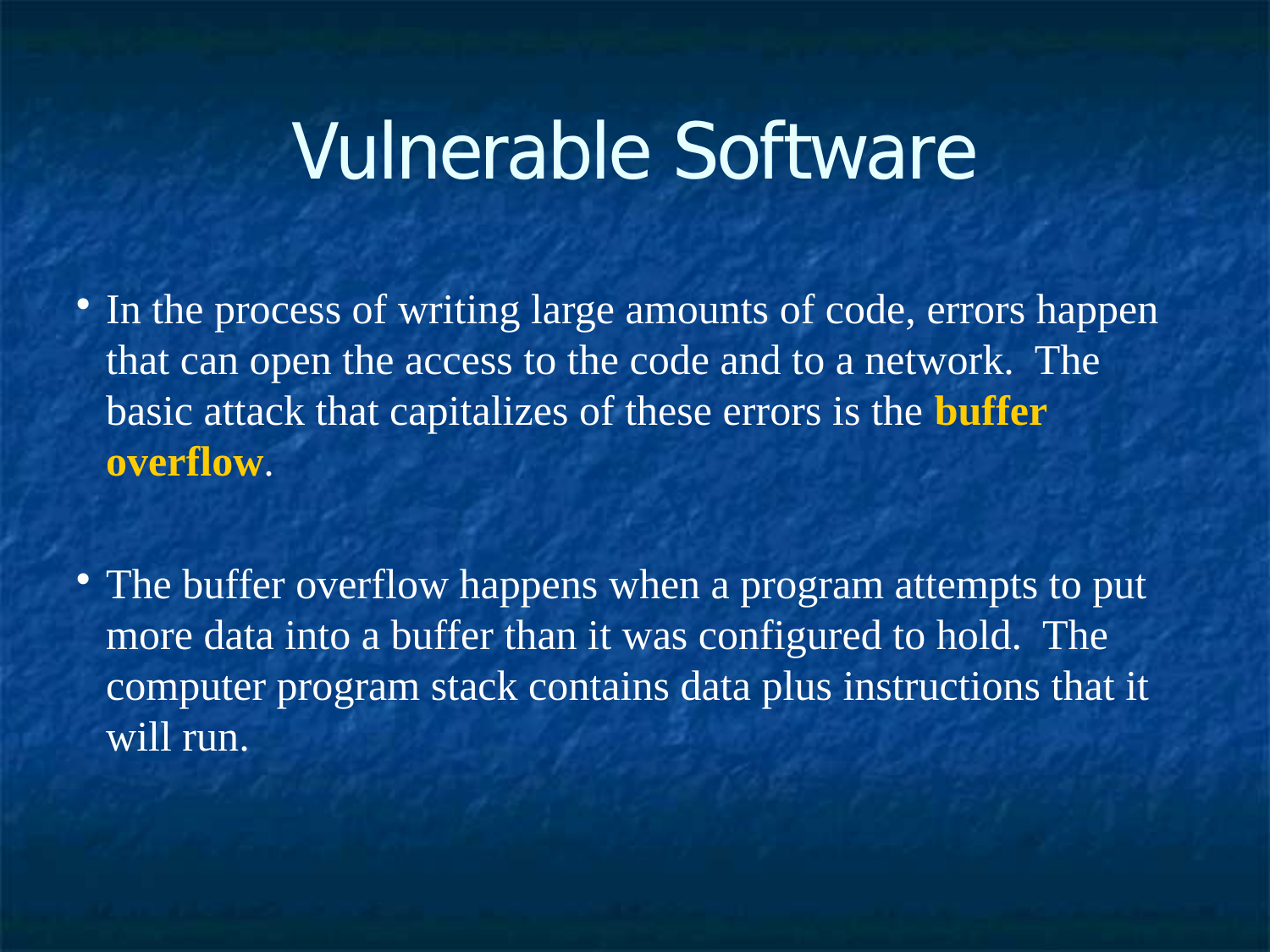

Vulnerable Software
In the process of writing large amounts of code, errors happen that can open the access to the code and to a network.  The basic attack that capitalizes of these errors is the buffer overflow.

The buffer overflow happens when a program attempts to put more data into a buffer than it was configured to hold.  The computer program stack contains data plus instructions that it will run.